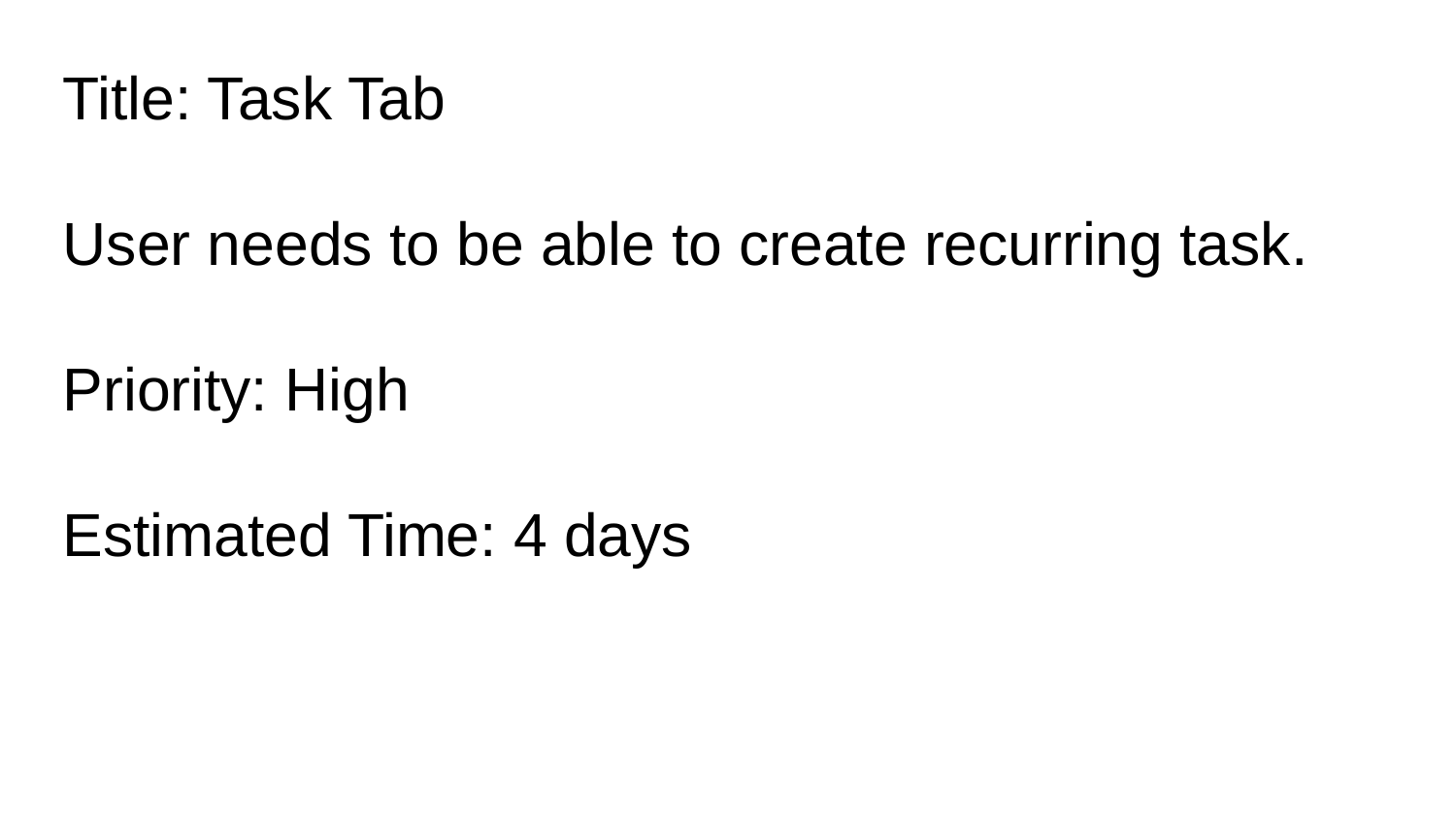

Title: Task Tab

User needs to be able to create recurring task.

Priority: High

Estimated Time: 4 days